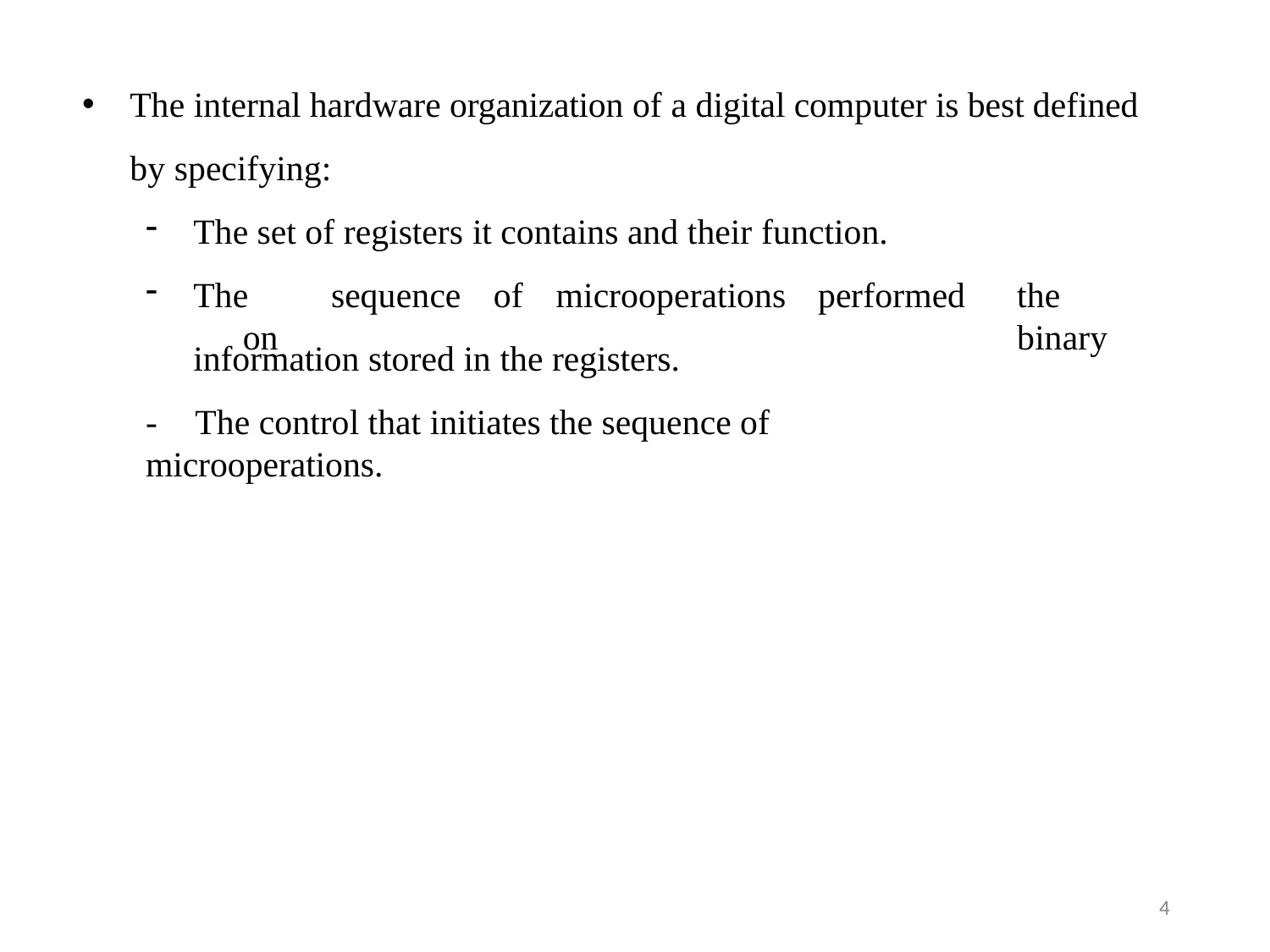

The internal hardware organization of a digital computer is best defined  by specifying:
The set of registers it contains and their function.
The	sequence	of	microoperations	performed	on
the	binary
information stored in the registers.
-	The control that initiates the sequence of microoperations.
4